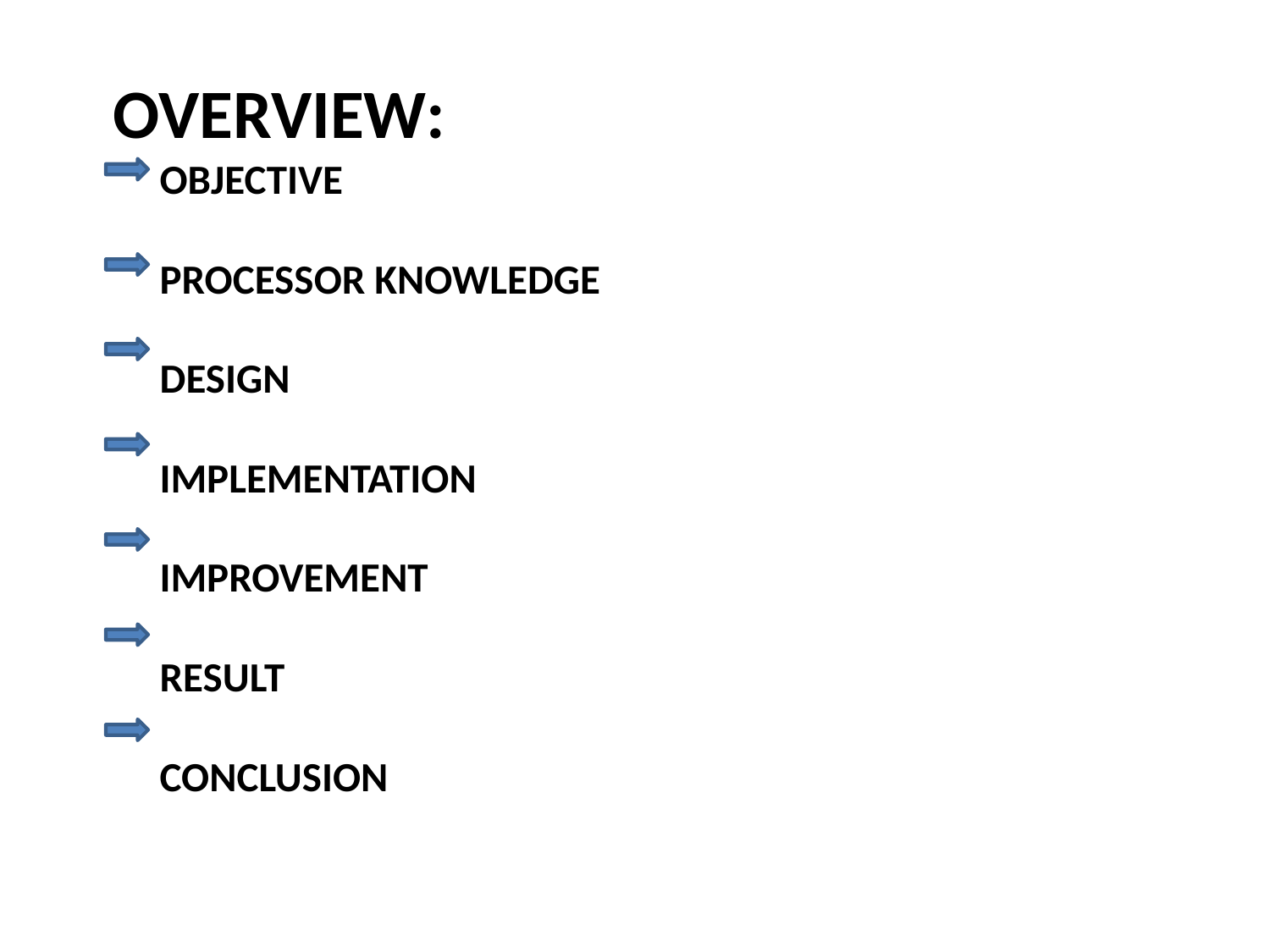

# OVERVIEW: Objective processor knowledge design implementation improvement result conclusion